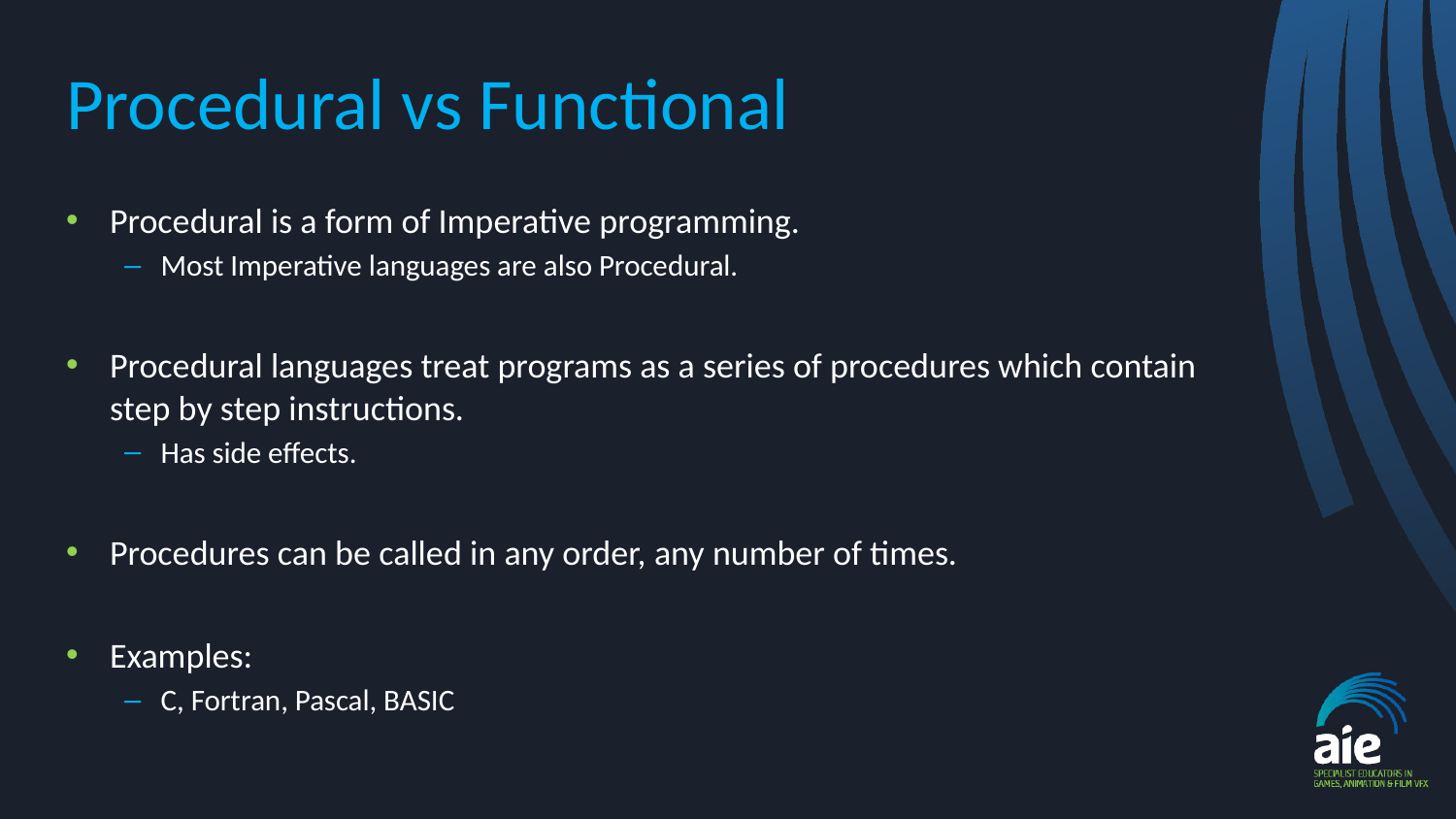

# Procedural vs Functional
Procedural is a form of Imperative programming.
Most Imperative languages are also Procedural.

Procedural languages treat programs as a series of procedures which contain step by step instructions.
Has side effects.

Procedures can be called in any order, any number of times.

Examples:
C, Fortran, Pascal, BASIC